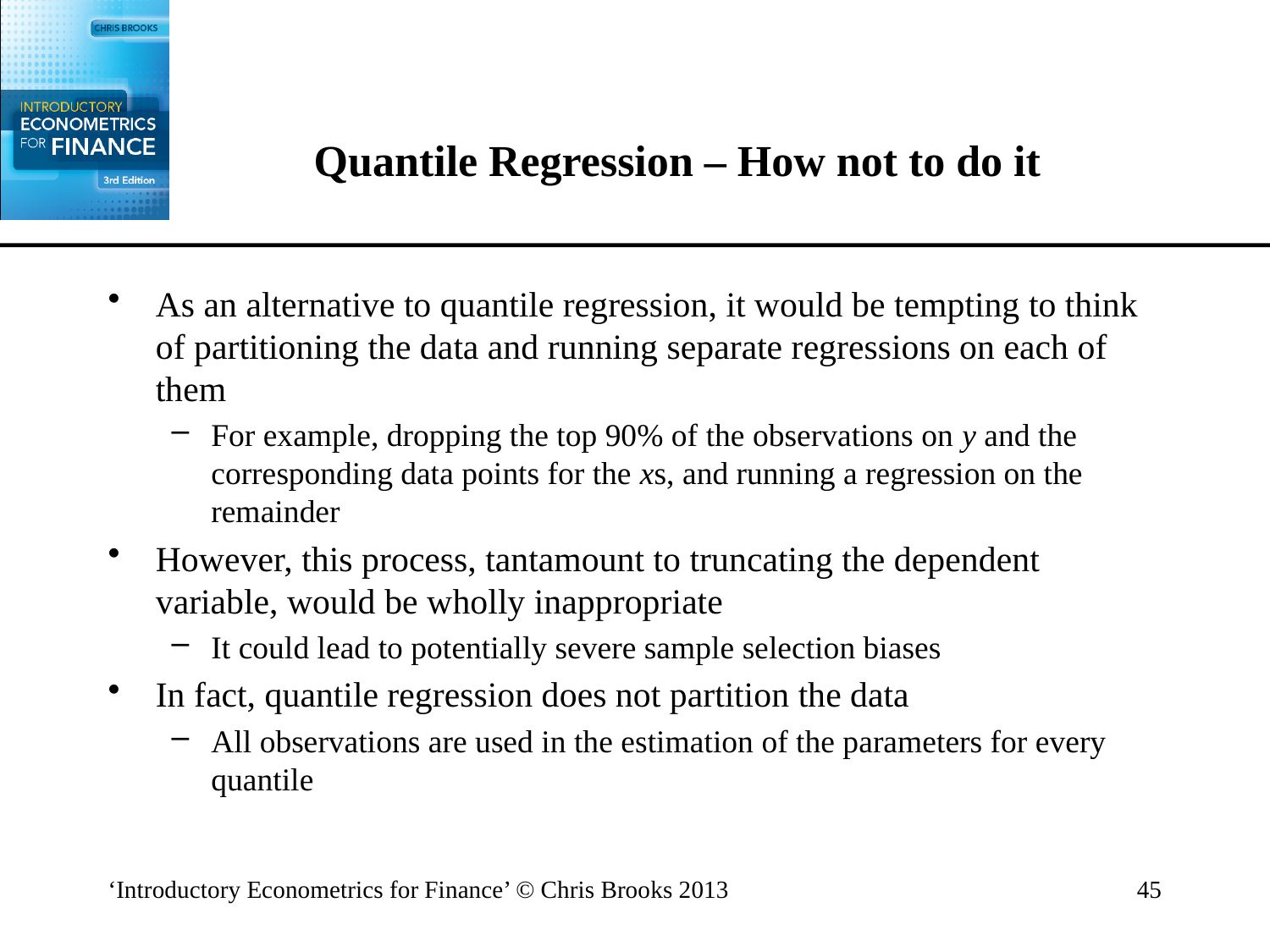

# Quantile Regression – How not to do it
As an alternative to quantile regression, it would be tempting to think of partitioning the data and running separate regressions on each of them
For example, dropping the top 90% of the observations on y and the corresponding data points for the xs, and running a regression on the remainder
However, this process, tantamount to truncating the dependent variable, would be wholly inappropriate
It could lead to potentially severe sample selection biases
In fact, quantile regression does not partition the data
All observations are used in the estimation of the parameters for every quantile
‘Introductory Econometrics for Finance’ © Chris Brooks 2013
45